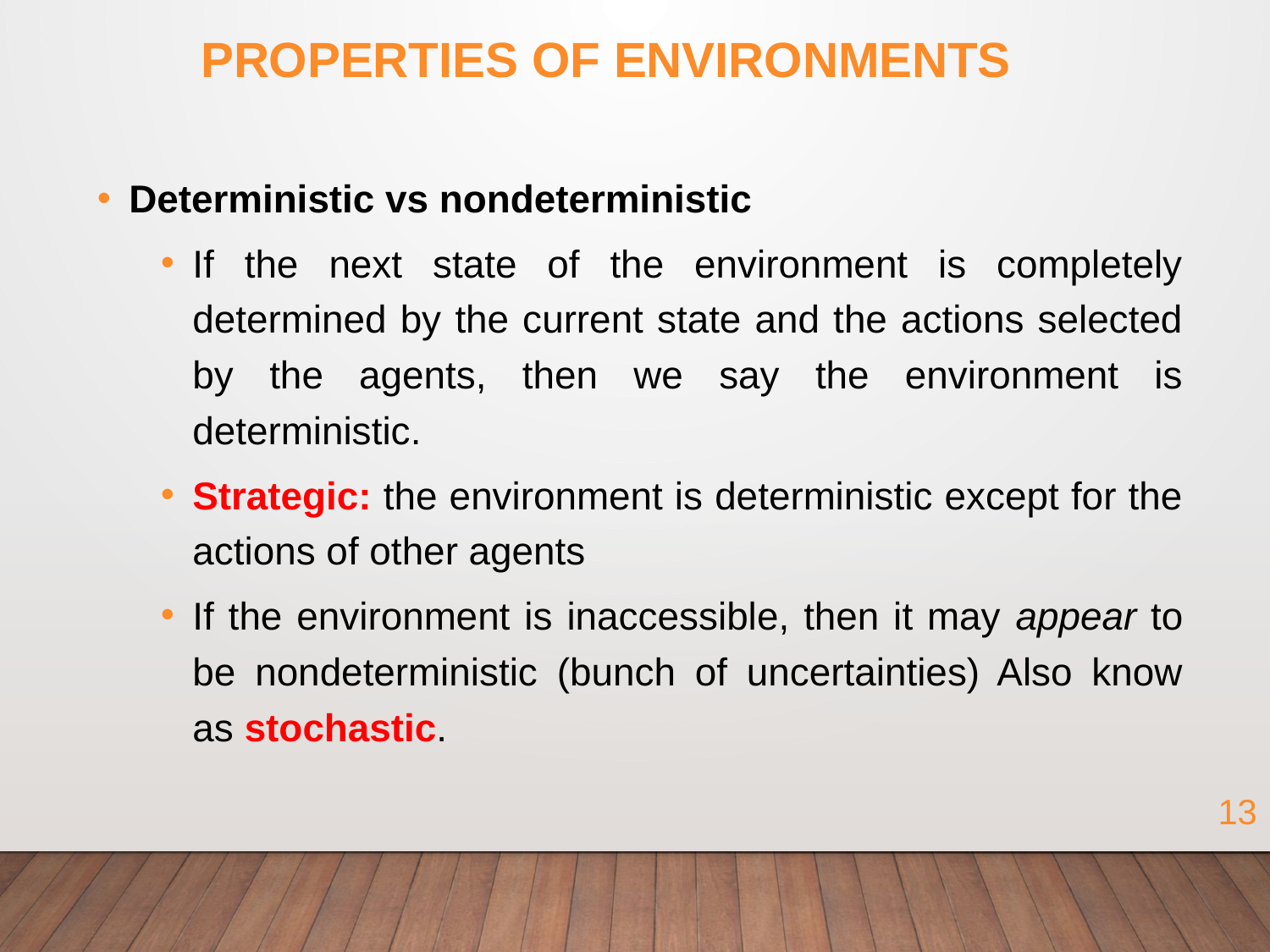

Properties of environments
Deterministic vs nondeterministic
If the next state of the environment is completely determined by the current state and the actions selected by the agents, then we say the environment is deterministic.
Strategic: the environment is deterministic except for the actions of other agents
If the environment is inaccessible, then it may appear to be nondeterministic (bunch of uncertainties) Also know as stochastic.
13